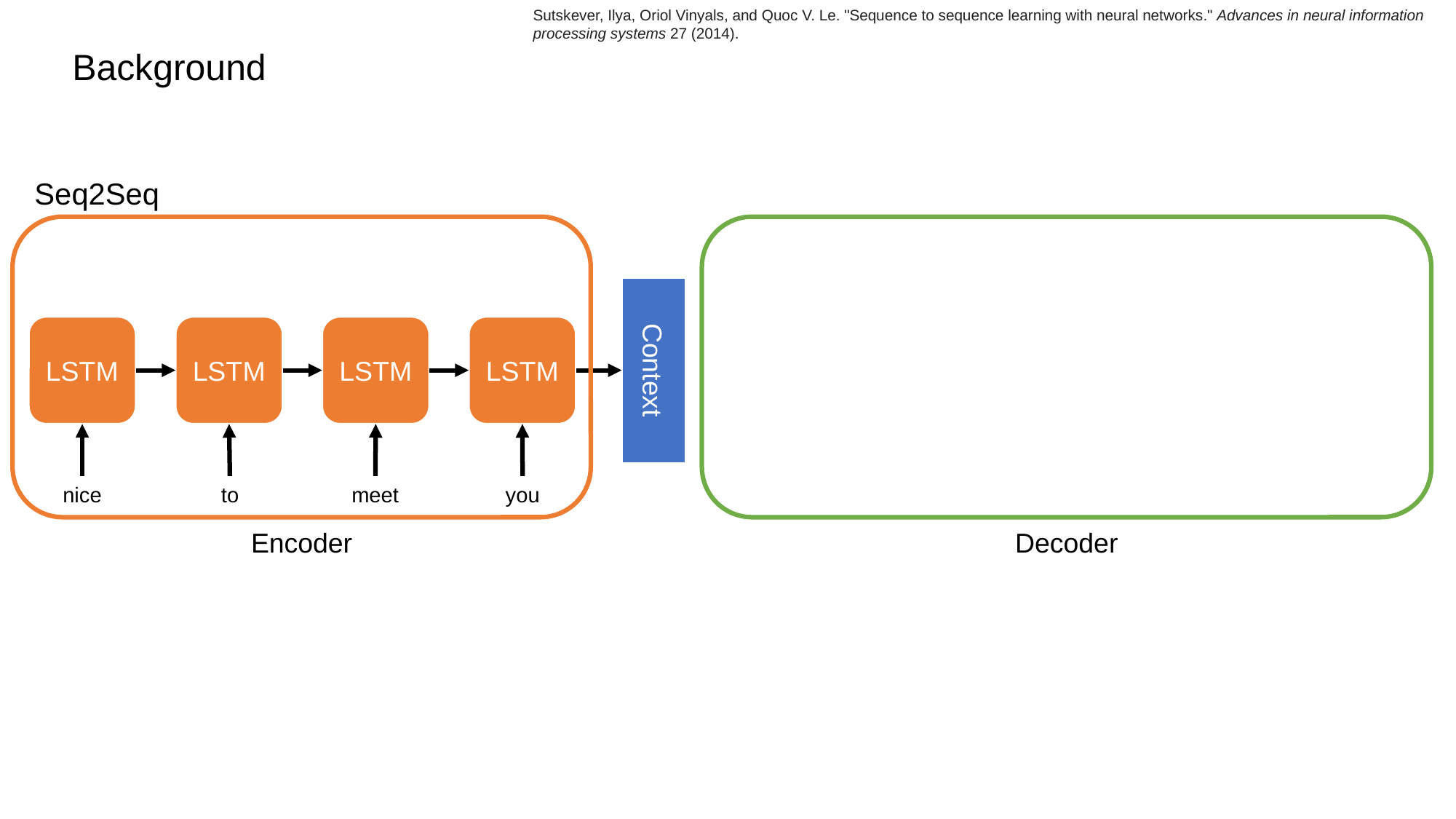

Sutskever, Ilya, Oriol Vinyals, and Quoc V. Le. "Sequence to sequence learning with neural networks." Advances in neural information processing systems 27 (2014).
Background
Seq2Seq

Encoder

Context
LSTM
LSTM
LSTM
LSTM
nice
to
meet
you
Decoder